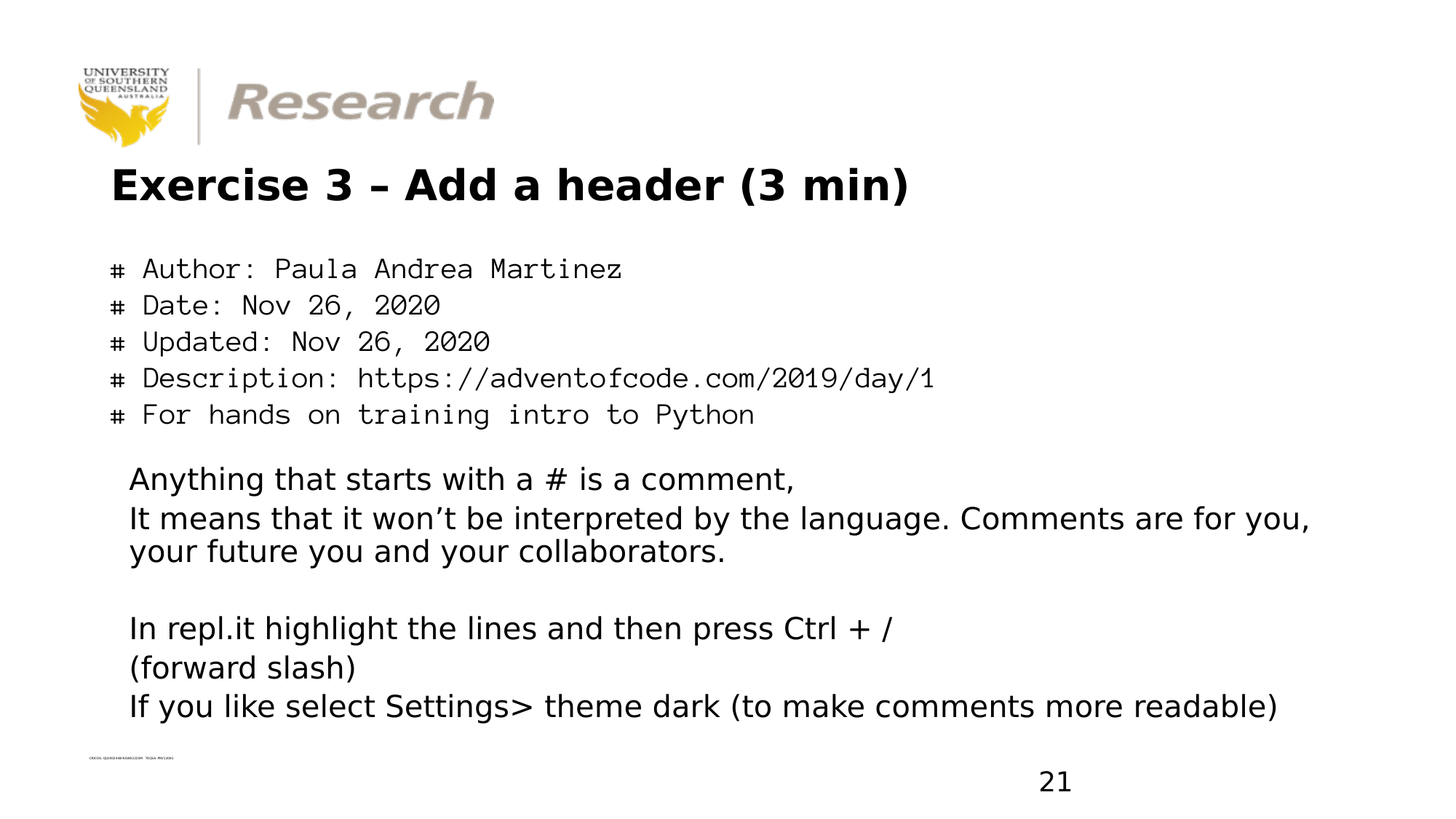

# Exercise 3 – Add a header (3 min)

# Author: Paula Andrea Martinez
# Date: Nov 26, 2020
# Updated: Nov 26, 2020
# Description: https://adventofcode.com/2019/day/1
# For hands on training intro to Python
Anything that starts with a # is a comment,
It means that it won’t be interpreted by the language. Comments are for you, your future you and your collaborators.

In repl.it highlight the lines and then press Ctrl + /
(forward slash)
If you like select Settings> theme dark (to make comments more readable)

21